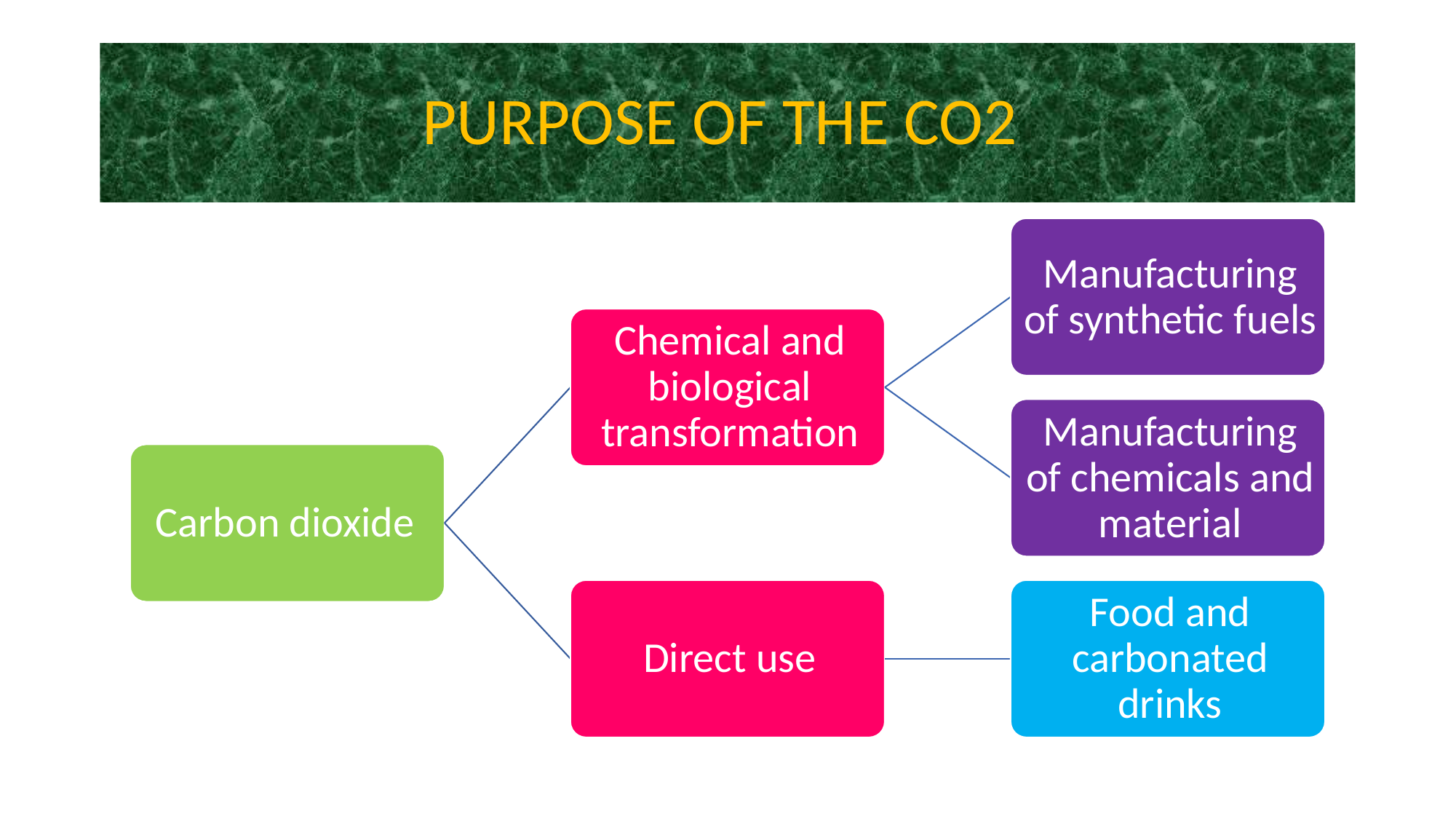

# PURPOSE OF THE CO2
Carbon dioxide

Chemical and biological transformation

Manufacturing of synthetic fuels

Manufacturing of chemicals and material

Direct use

Food and carbonated drinks